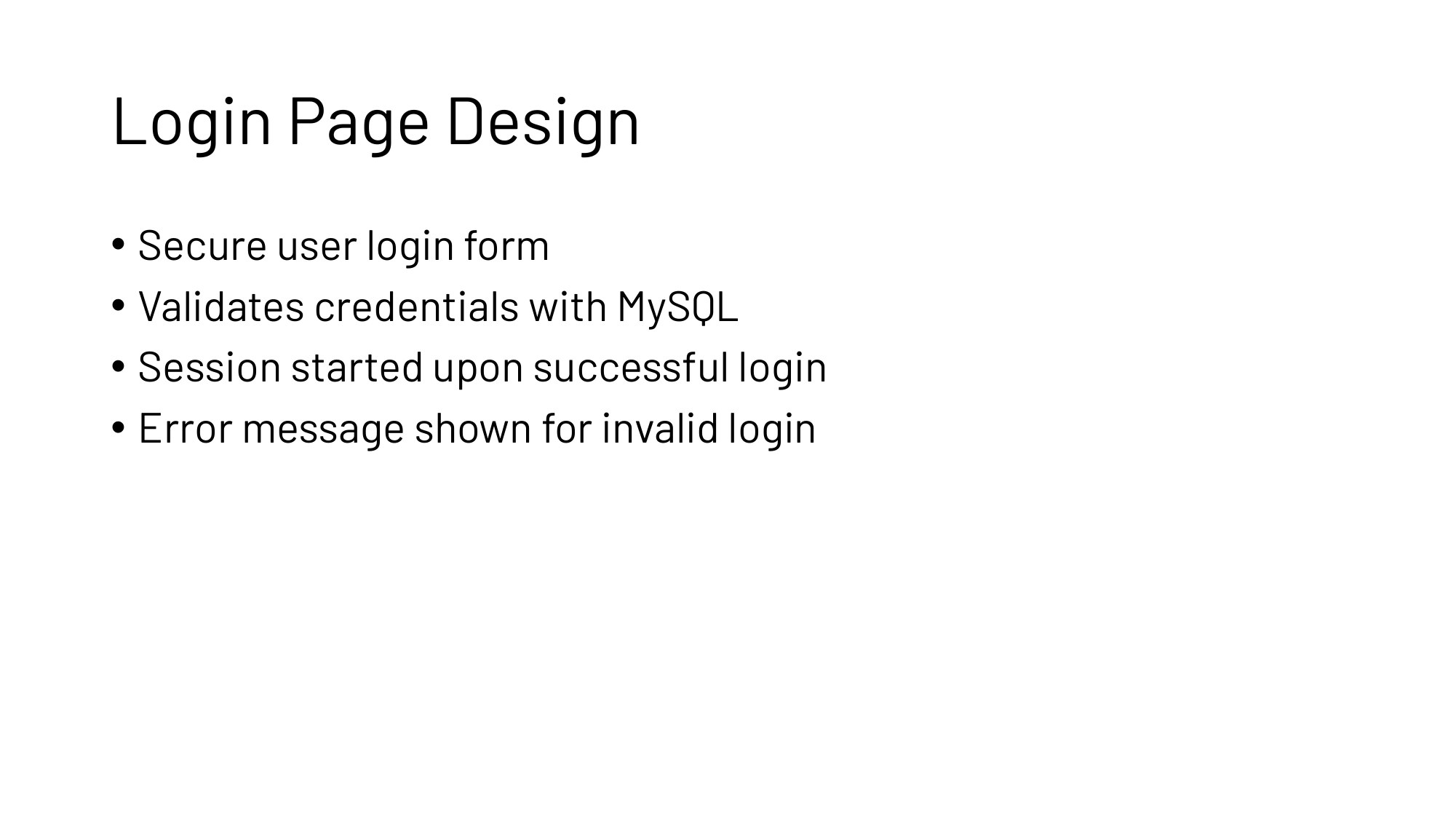

# Login Page Design
Secure user login form
Validates credentials with MySQL
Session started upon successful login
Error message shown for invalid login